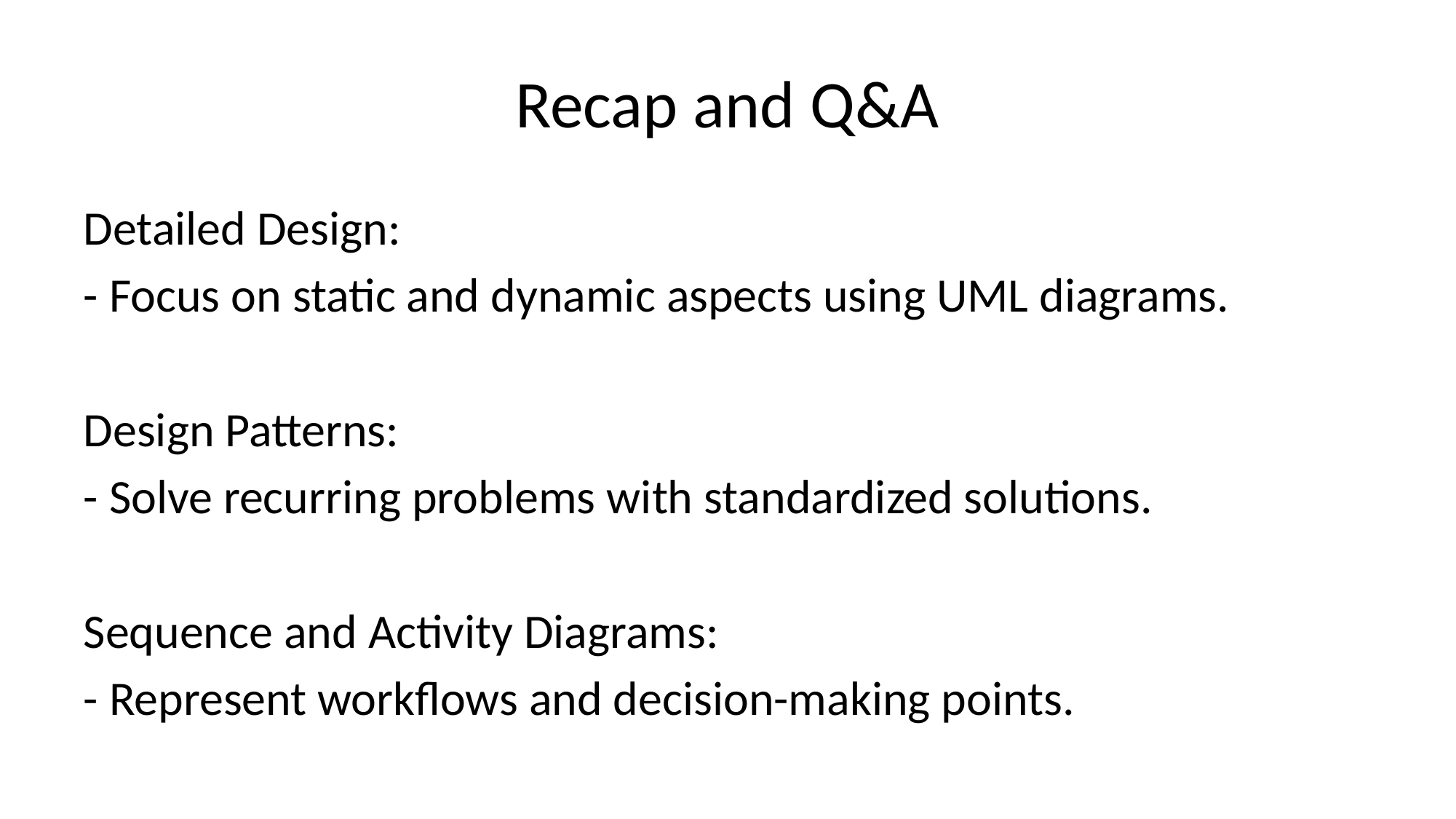

# Recap and Q&A
Detailed Design:
- Focus on static and dynamic aspects using UML diagrams.

Design Patterns:
- Solve recurring problems with standardized solutions.

Sequence and Activity Diagrams:
- Represent workflows and decision-making points.